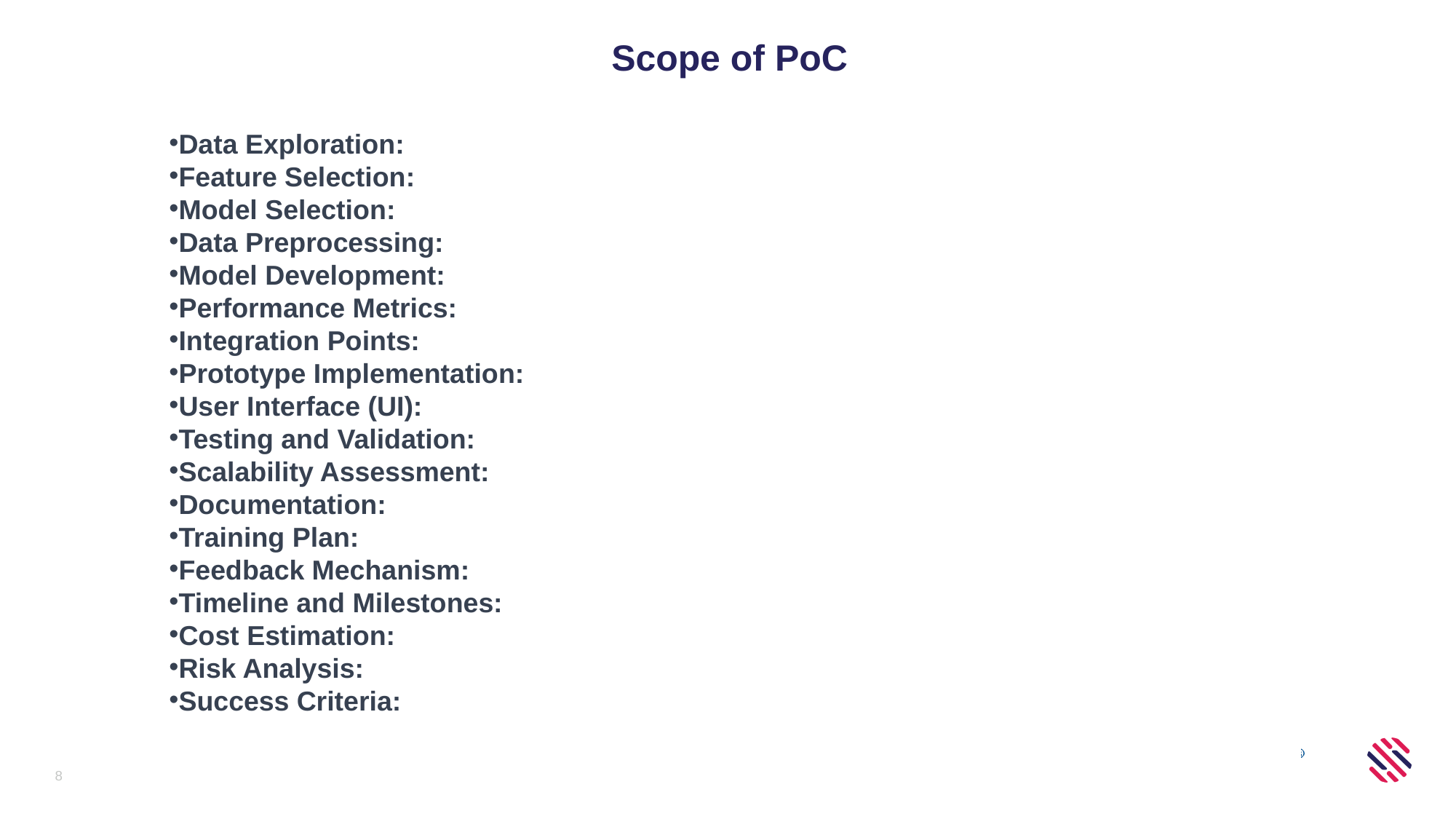

# Scope of PoC
Data Exploration:
Feature Selection:
Model Selection:
Data Preprocessing:
Model Development:
Performance Metrics:
Integration Points:
Prototype Implementation:
User Interface (UI):
Testing and Validation:
Scalability Assessment:
Documentation:
Training Plan:
Feedback Mechanism:
Timeline and Milestones:
Cost Estimation:
Risk Analysis:
Success Criteria:

8